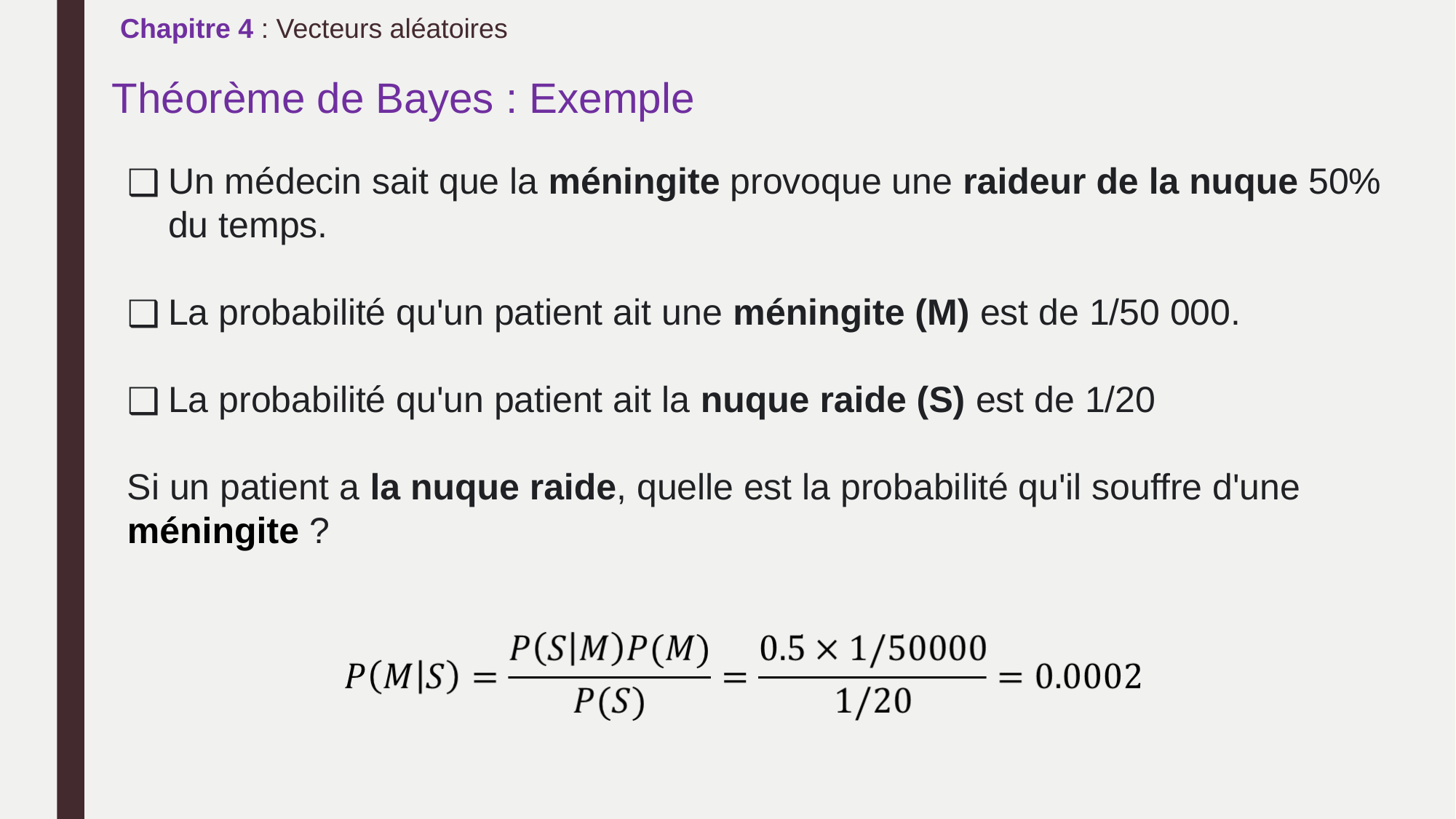

Chapitre 4 : Vecteurs aléatoires

# Théorème de Bayes : Exemple
Un médecin sait que la méningite provoque une raideur de la nuque 50% du temps.

La probabilité qu'un patient ait une méningite (M) est de 1/50 000.

La probabilité qu'un patient ait la nuque raide (S) est de 1/20

Si un patient a la nuque raide, quelle est la probabilité qu'il souffre d'une méningite ?